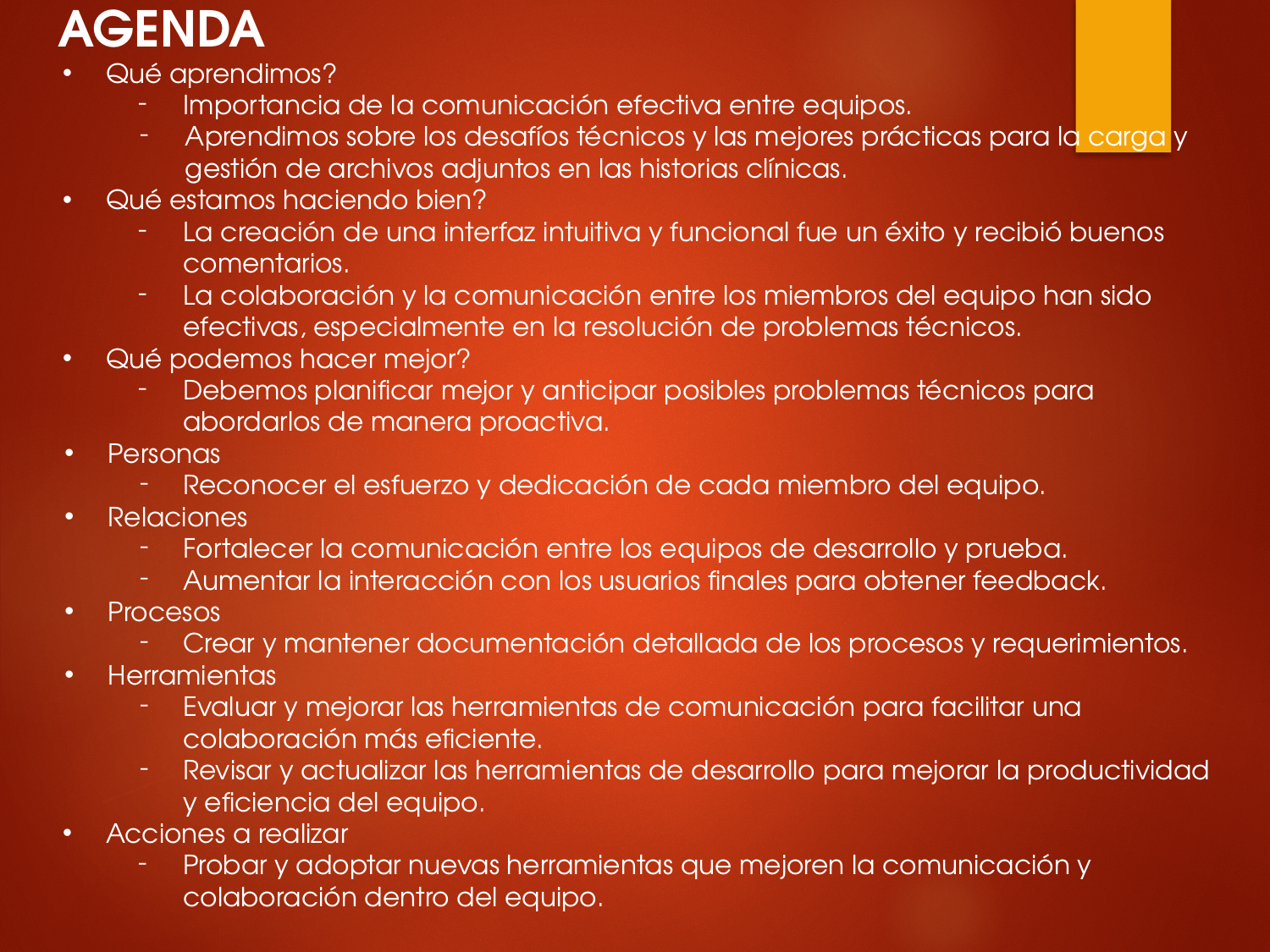

AGENDA
Qué aprendimos?
Importancia de la comunicación efectiva entre equipos.
Aprendimos sobre los desafíos técnicos y las mejores prácticas para la carga y gestión de archivos adjuntos en las historias clínicas.
Qué estamos haciendo bien?
La creación de una interfaz intuitiva y funcional fue un éxito y recibió buenos comentarios.
La colaboración y la comunicación entre los miembros del equipo han sido efectivas, especialmente en la resolución de problemas técnicos.
Qué podemos hacer mejor?
Debemos planificar mejor y anticipar posibles problemas técnicos para abordarlos de manera proactiva.
Personas
Reconocer el esfuerzo y dedicación de cada miembro del equipo.
Relaciones
Fortalecer la comunicación entre los equipos de desarrollo y prueba.
Aumentar la interacción con los usuarios finales para obtener feedback.
Procesos
Crear y mantener documentación detallada de los procesos y requerimientos.
Herramientas
Evaluar y mejorar las herramientas de comunicación para facilitar una colaboración más eficiente.
Revisar y actualizar las herramientas de desarrollo para mejorar la productividad y eficiencia del equipo.
Acciones a realizar
Probar y adoptar nuevas herramientas que mejoren la comunicación y colaboración dentro del equipo.